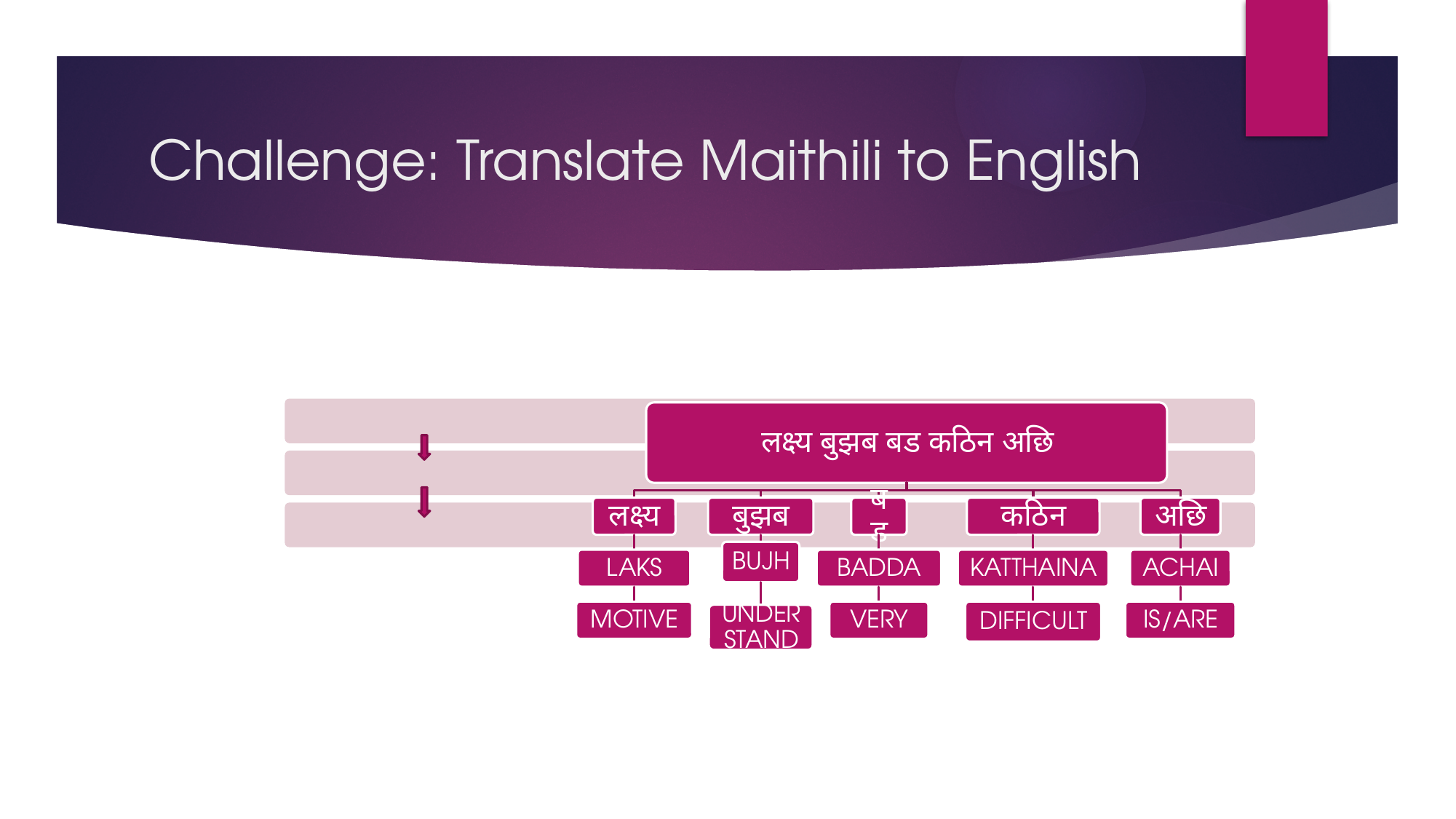

# Challenge: Translate Maithili to English
English:
Roman:
Maithili:
लक्ष्य बुझब बड कठिन अछि
लक्ष्य
LAKS
MOTIVE
बुझब
BUJH
UNDERSTAND
बड
BADDA
VERY
कठिन
KATTHAINA
DIFFICULT
अछि
ACHAI
IS/ARE